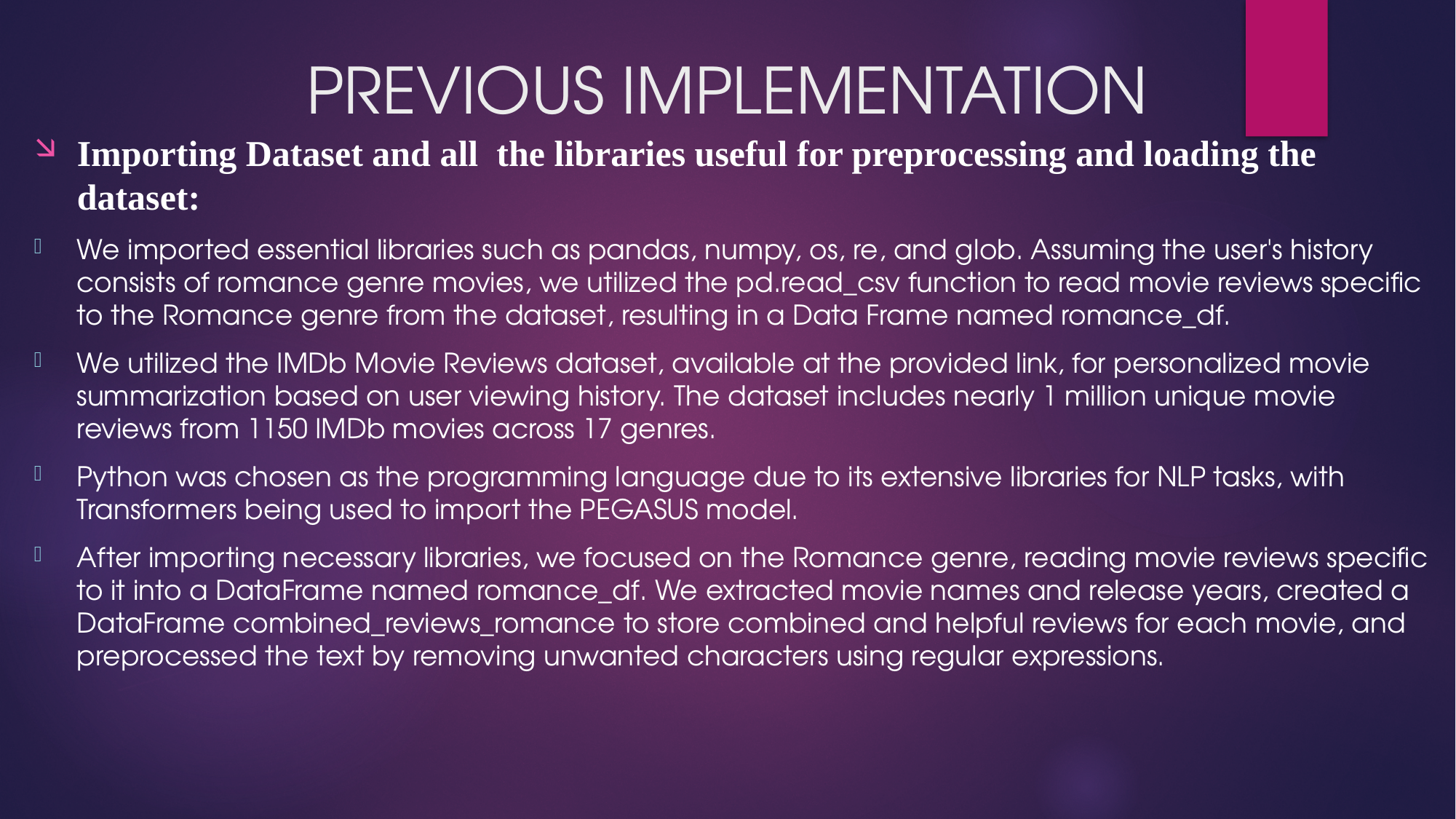

# PREVIOUS IMPLEMENTATION
Importing Dataset and all  the libraries useful for preprocessing and loading the dataset:
We imported essential libraries such as pandas, numpy, os, re, and glob. Assuming the user's history consists of romance genre movies, we utilized the pd.read_csv function to read movie reviews specific to the Romance genre from the dataset, resulting in a Data Frame named romance_df.
We utilized the IMDb Movie Reviews dataset, available at the provided link, for personalized movie summarization based on user viewing history. The dataset includes nearly 1 million unique movie reviews from 1150 IMDb movies across 17 genres.
Python was chosen as the programming language due to its extensive libraries for NLP tasks, with Transformers being used to import the PEGASUS model.
After importing necessary libraries, we focused on the Romance genre, reading movie reviews specific to it into a DataFrame named romance_df. We extracted movie names and release years, created a DataFrame combined_reviews_romance to store combined and helpful reviews for each movie, and preprocessed the text by removing unwanted characters using regular expressions.